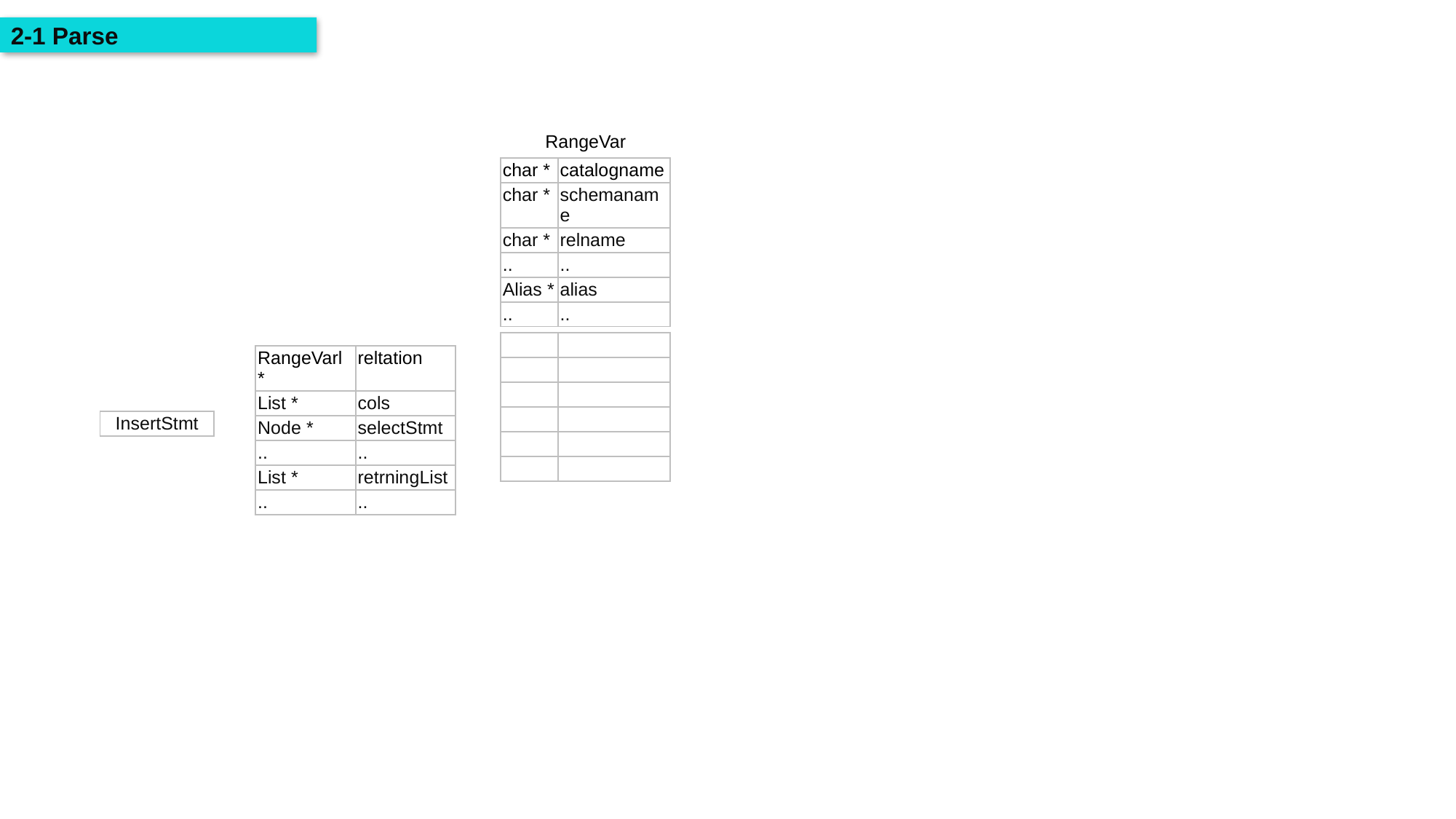

2-1 Parse
RangeVar
| char \* | catalogname |
| --- | --- |
| char \* | schemaname |
| char \* | relname |
| .. | .. |
| Alias \* | alias |
| .. | .. |
|  |  |
| --- | --- |
|  |  |
|  |  |
|  |  |
|  |  |
|  |  |
| RangeVarl \* | reltation |
| --- | --- |
| List \* | cols |
| Node \* | selectStmt |
| .. | .. |
| List \* | retrningList |
| .. | .. |
| InsertStmt |
| --- |